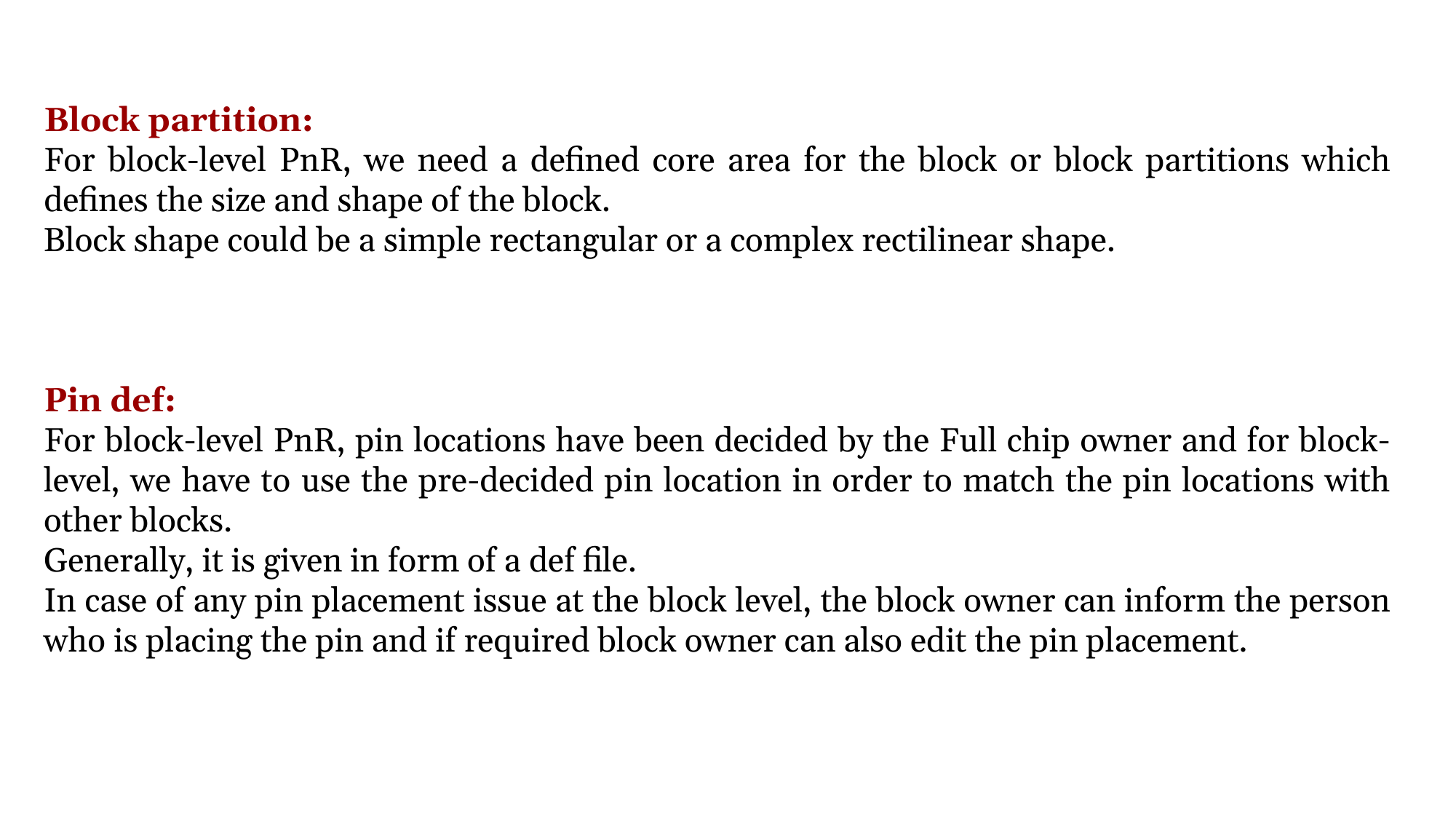

Block partition:
For block-level PnR, we need a defined core area for the block or block partitions which defines the size and shape of the block.
Block shape could be a simple rectangular or a complex rectilinear shape.

Pin def:
For block-level PnR, pin locations have been decided by the Full chip owner and for block-level, we have to use the pre-decided pin location in order to match the pin locations with other blocks.
Generally, it is given in form of a def file.
In case of any pin placement issue at the block level, the block owner can inform the person who is placing the pin and if required block owner can also edit the pin placement.